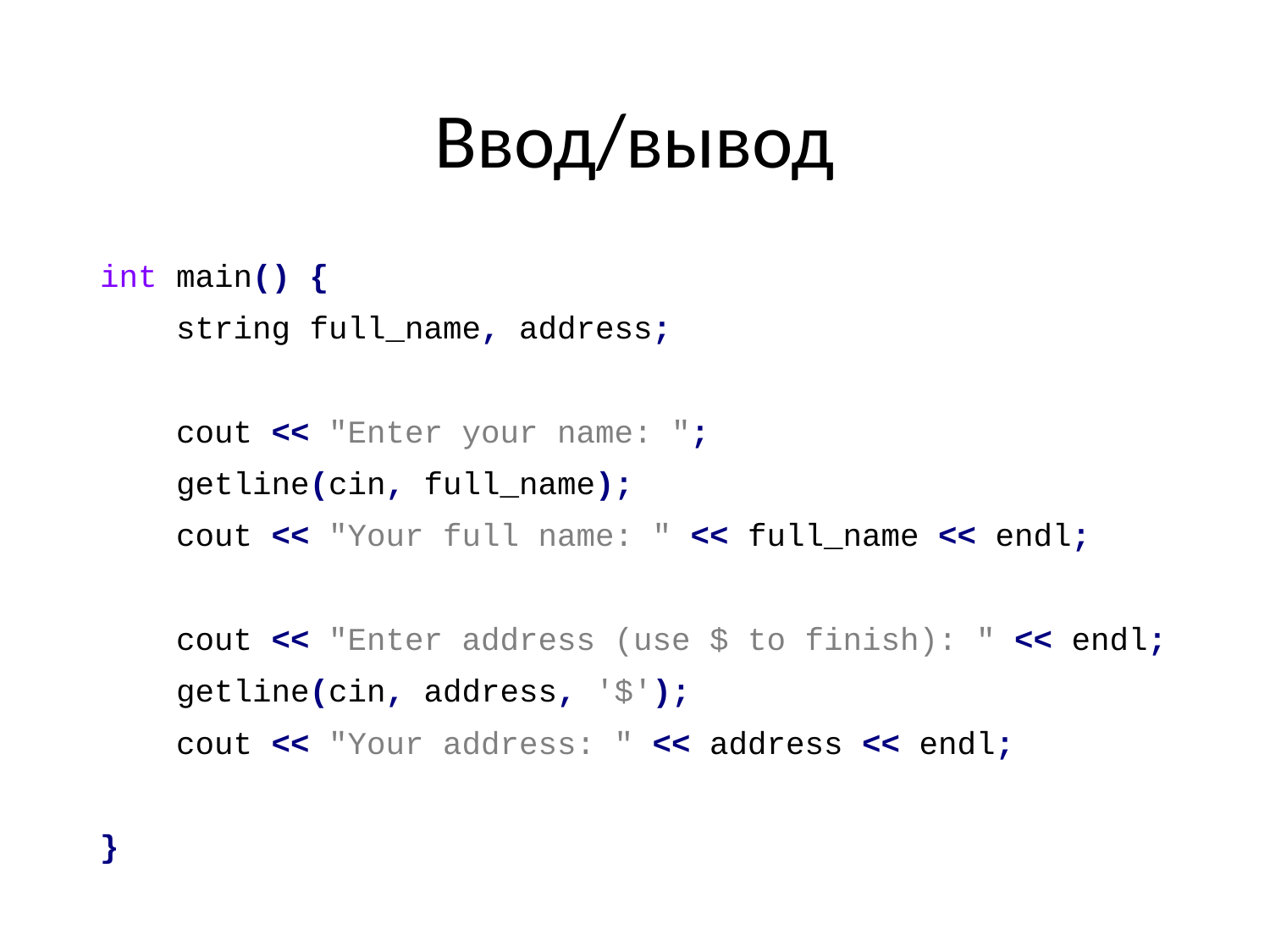

# Ввод/вывод
int main() {
    string full_name, address;

    cout << "Enter your name: ";
    getline(cin, full_name);
    cout << "Your full name: " << full_name << endl;

    cout << "Enter address (use $ to finish): " << endl;
    getline(cin, address, '$');
    cout << "Your address: " << address << endl;

}